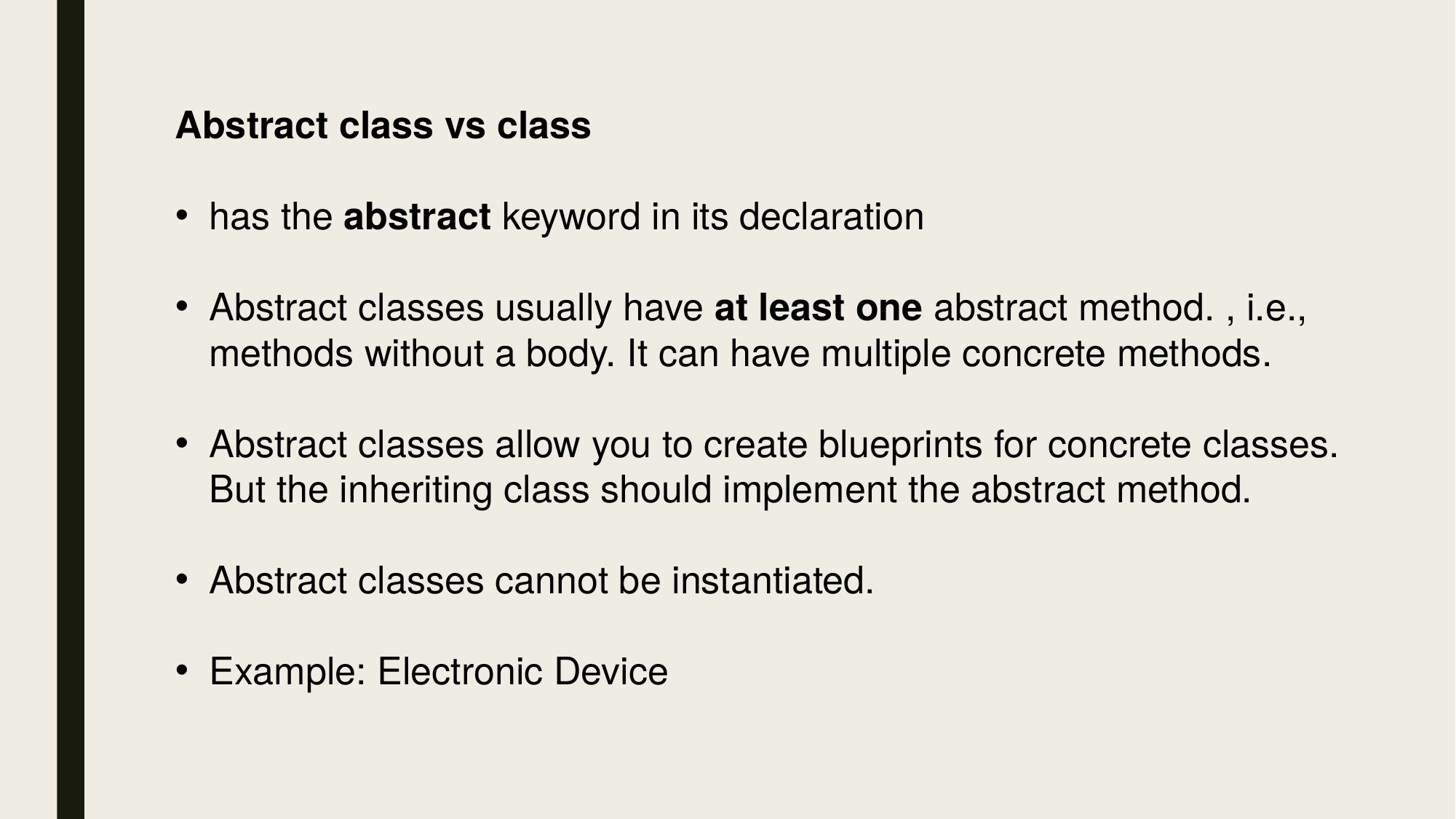

Abstract class vs class

has the abstract keyword in its declaration

Abstract classes usually have at least one abstract method. , i.e., methods without a body. It can have multiple concrete methods.

Abstract classes allow you to create blueprints for concrete classes. But the inheriting class should implement the abstract method.

Abstract classes cannot be instantiated.

Example: Electronic Device